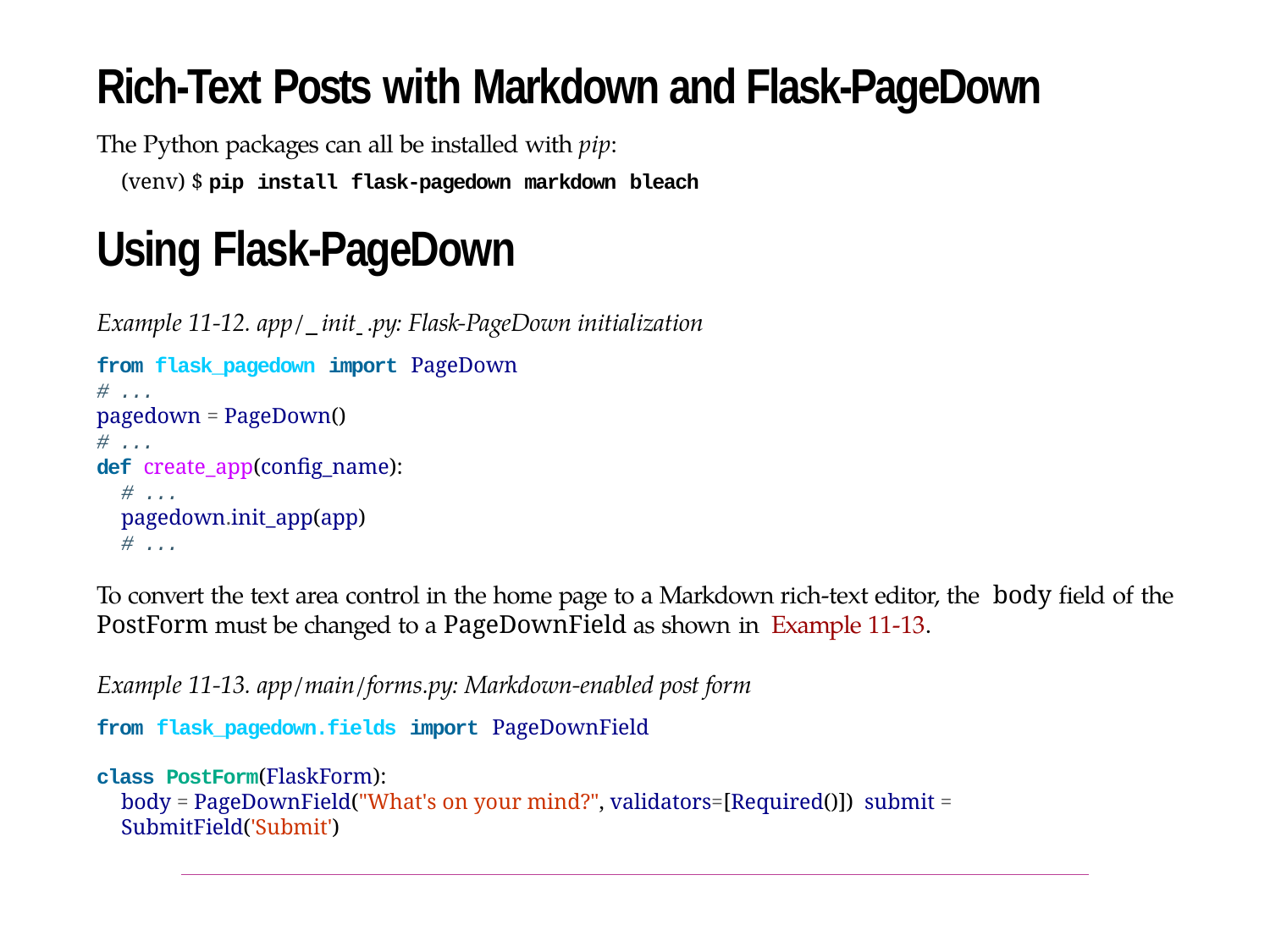

Rich-Text Posts with Markdown and Flask-PageDown
The Python packages can all be installed with pip:
(venv) $ pip install flask-pagedown markdown bleach

Using Flask-PageDown

Example 11-12. app/  init .py: Flask-PageDown initialization
from flask_pagedown import PageDown
# ...
pagedown = PageDown()
# ...
def create_app(config_name):
# ...
pagedown.init_app(app)
# ...

To convert the text area control in the home page to a Markdown rich-text editor, the  body field of the PostForm must be changed to a PageDownField as shown in  Example 11-13.

Example 11-13. app/main/forms.py: Markdown-enabled post form
from flask_pagedown.fields import PageDownField

class PostForm(FlaskForm):
body = PageDownField("What's on your mind?", validators=[Required()])  submit = SubmitField('Submit')